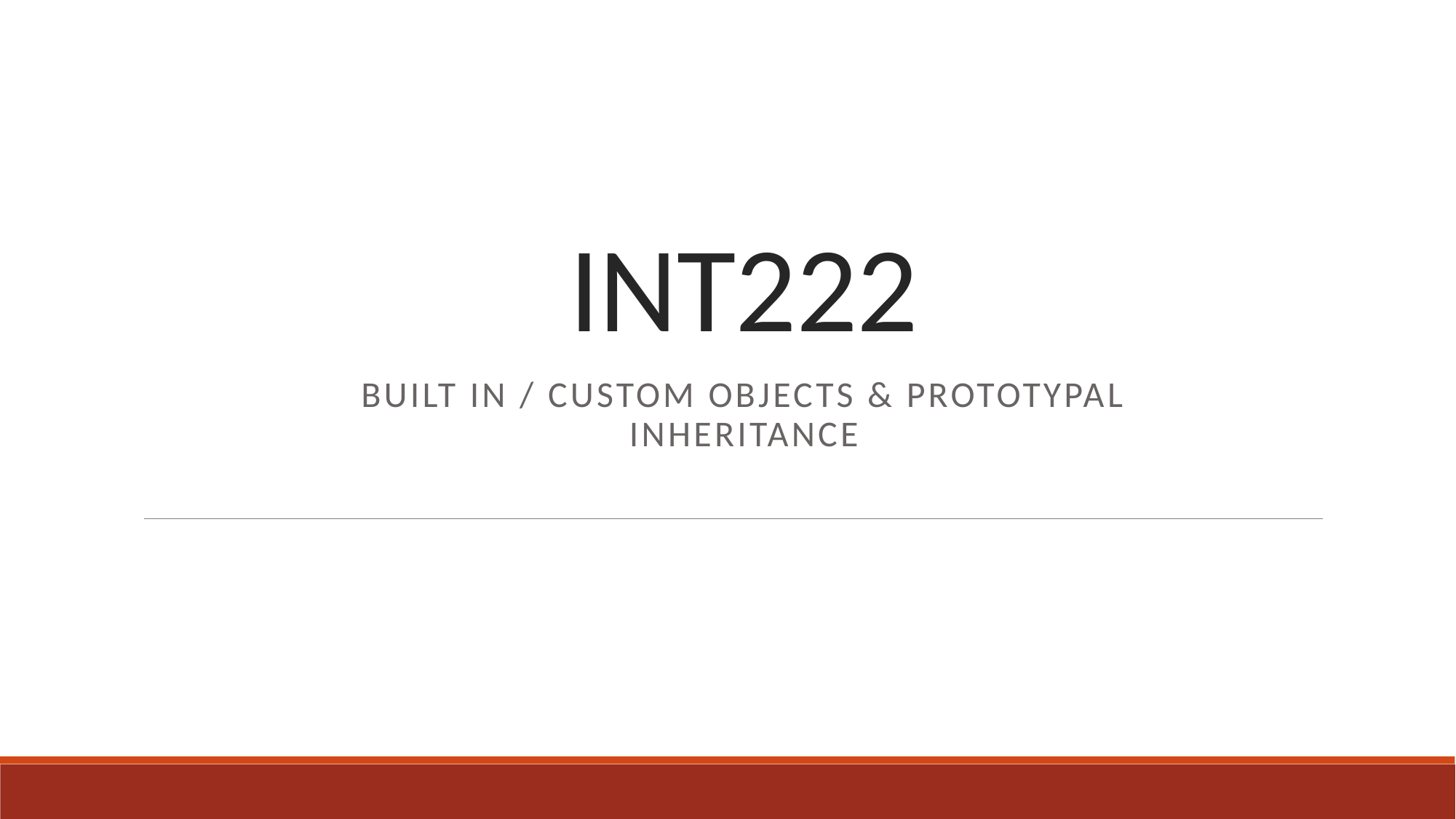

# INT222
Built In / Custom Objects & Prototypal Inheritance